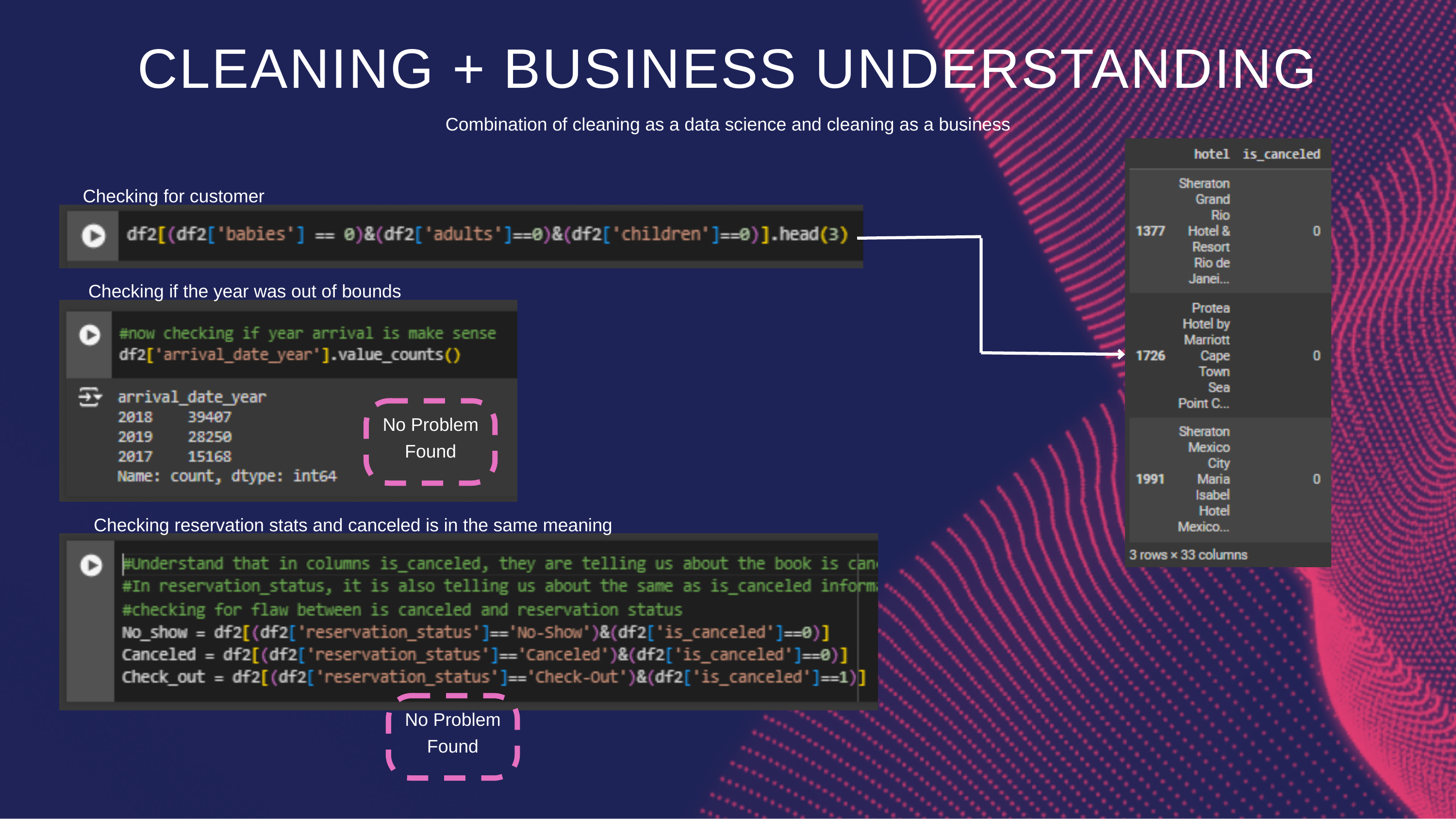

CLEANING + BUSINESS UNDERSTANDING
Combination of cleaning as a data science and cleaning as a business

Checking for customer

Checking if the year was out of bounds

No Problem Found
Checking reservation stats and canceled is in the same meaning

No Problem Found